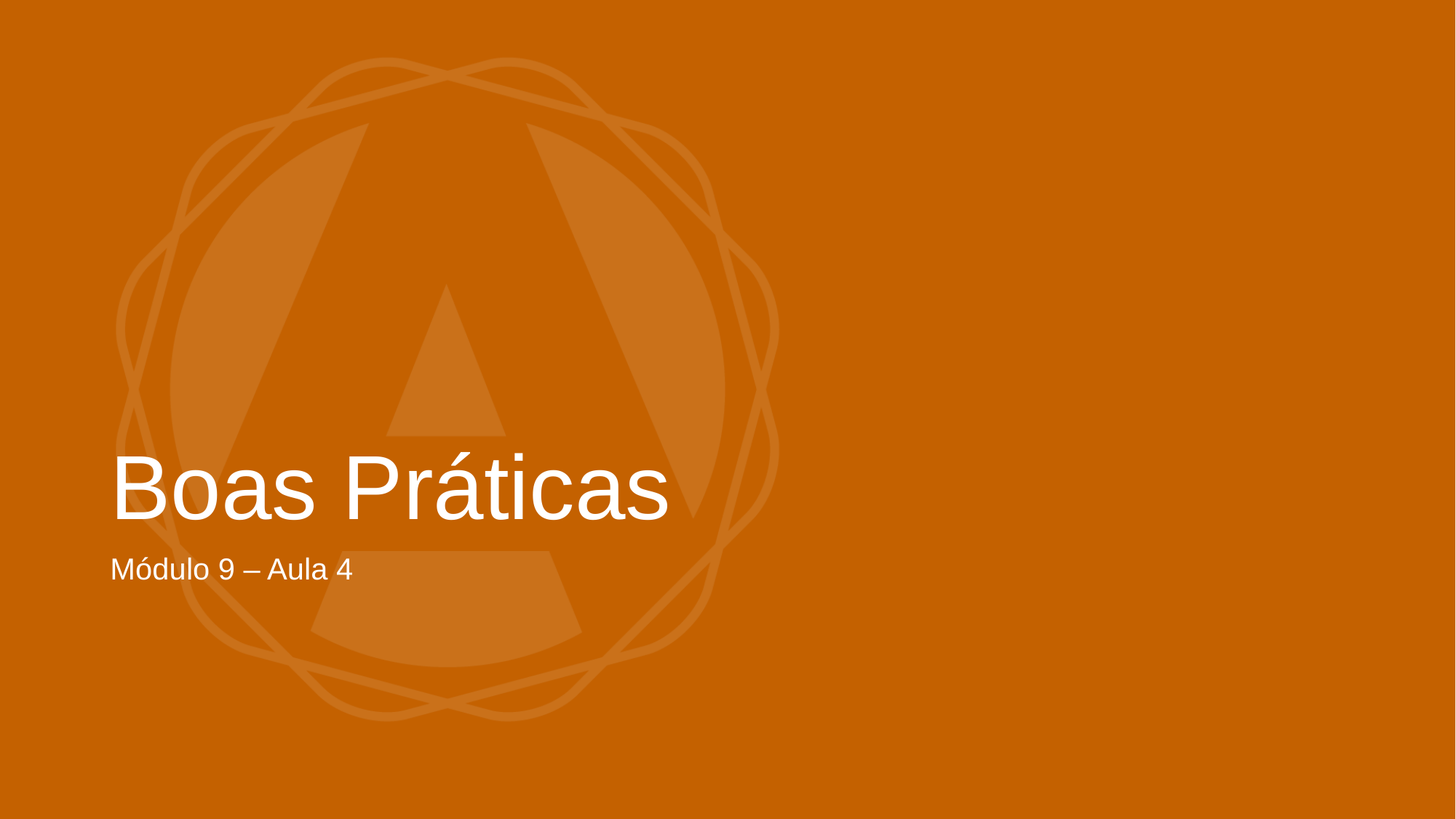

# Boas Práticas
Módulo 9 – Aula 4